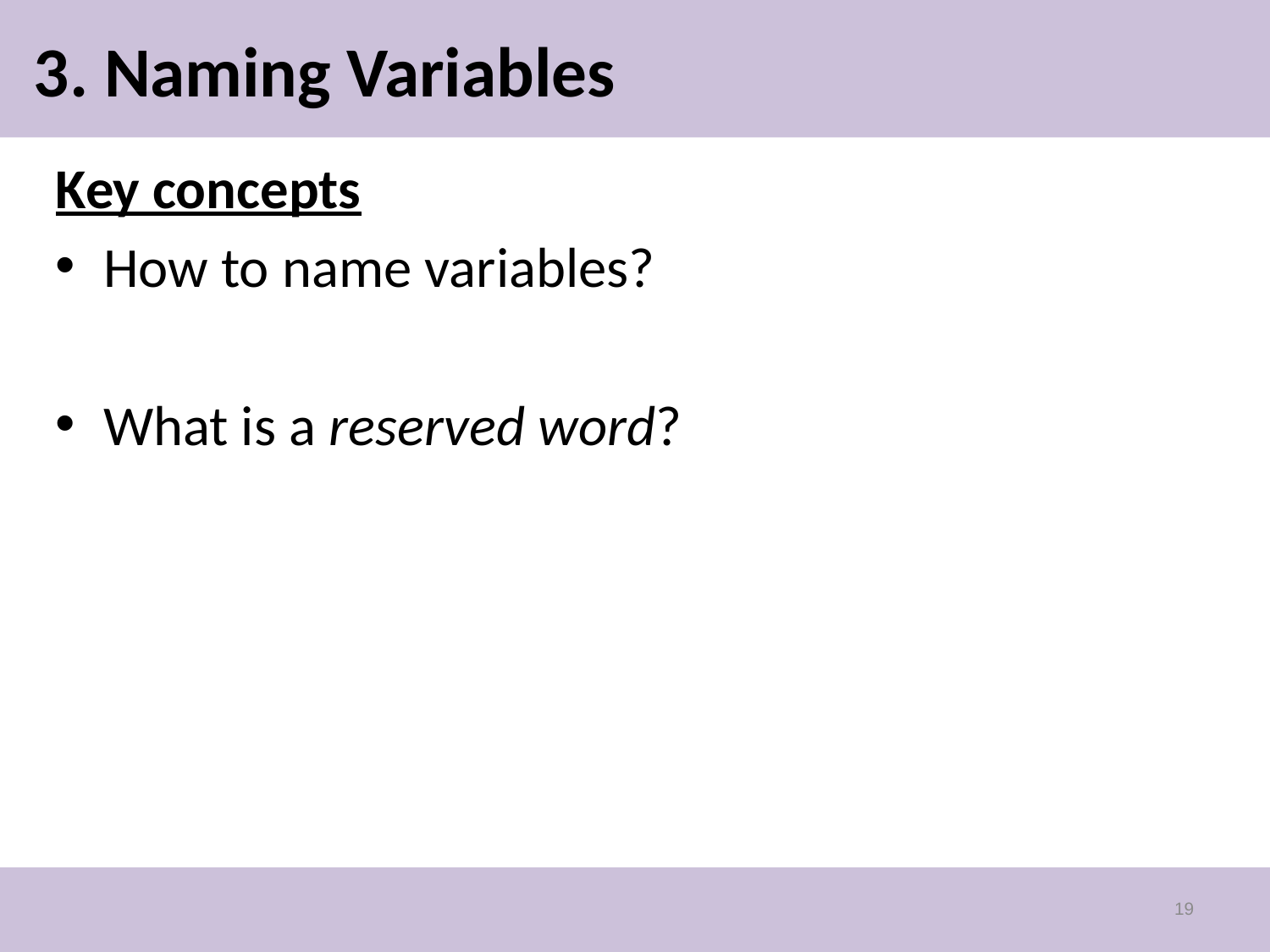

# 3. Naming Variables
Key concepts
How to name variables?

What is a reserved word?
19